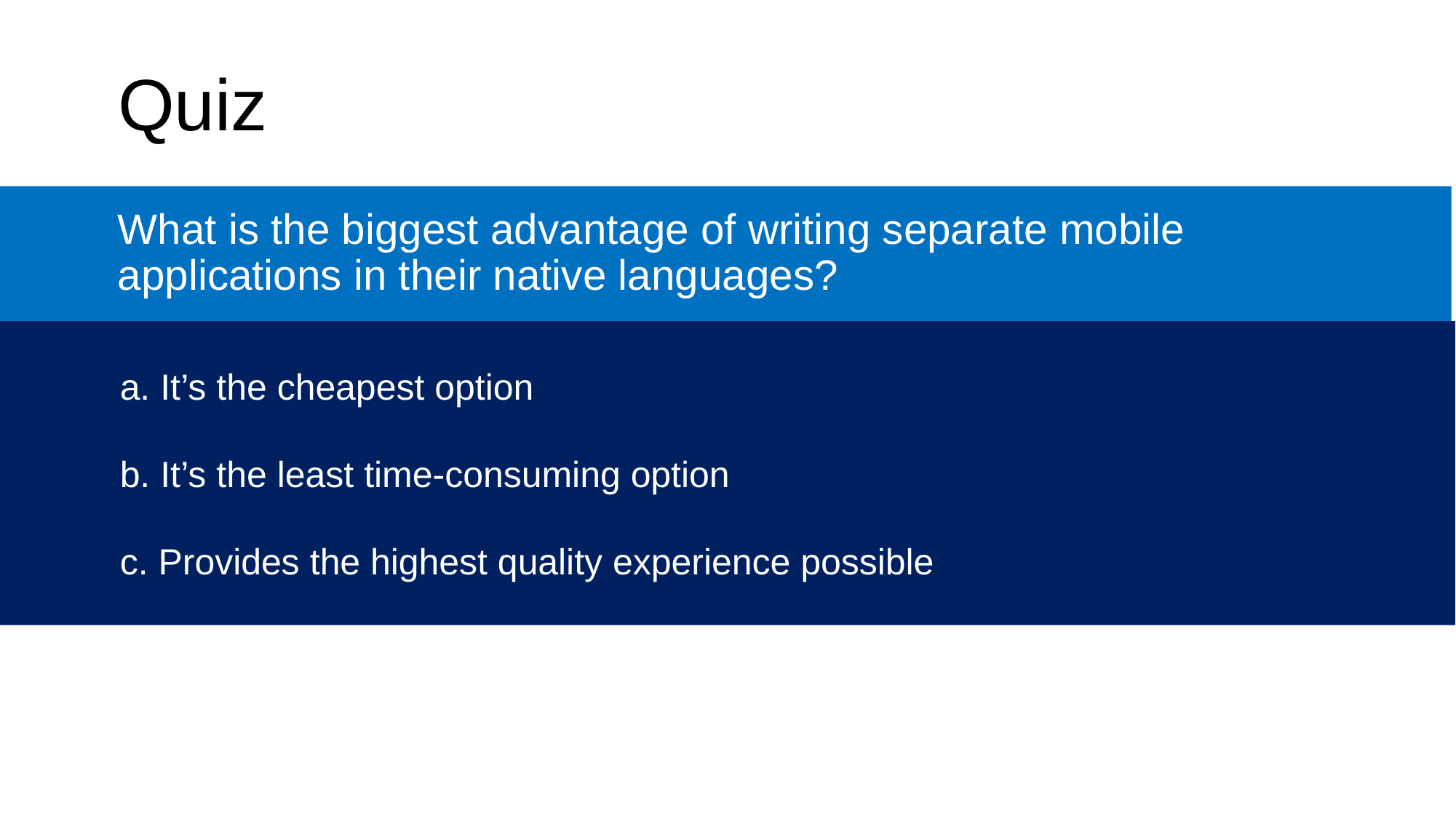

# Quiz

What is the biggest advantage of writing separate mobile applications in their native languages?
a. It’s the cheapest option

b. It’s the least time-consuming option

c. Provides the highest quality experience possible